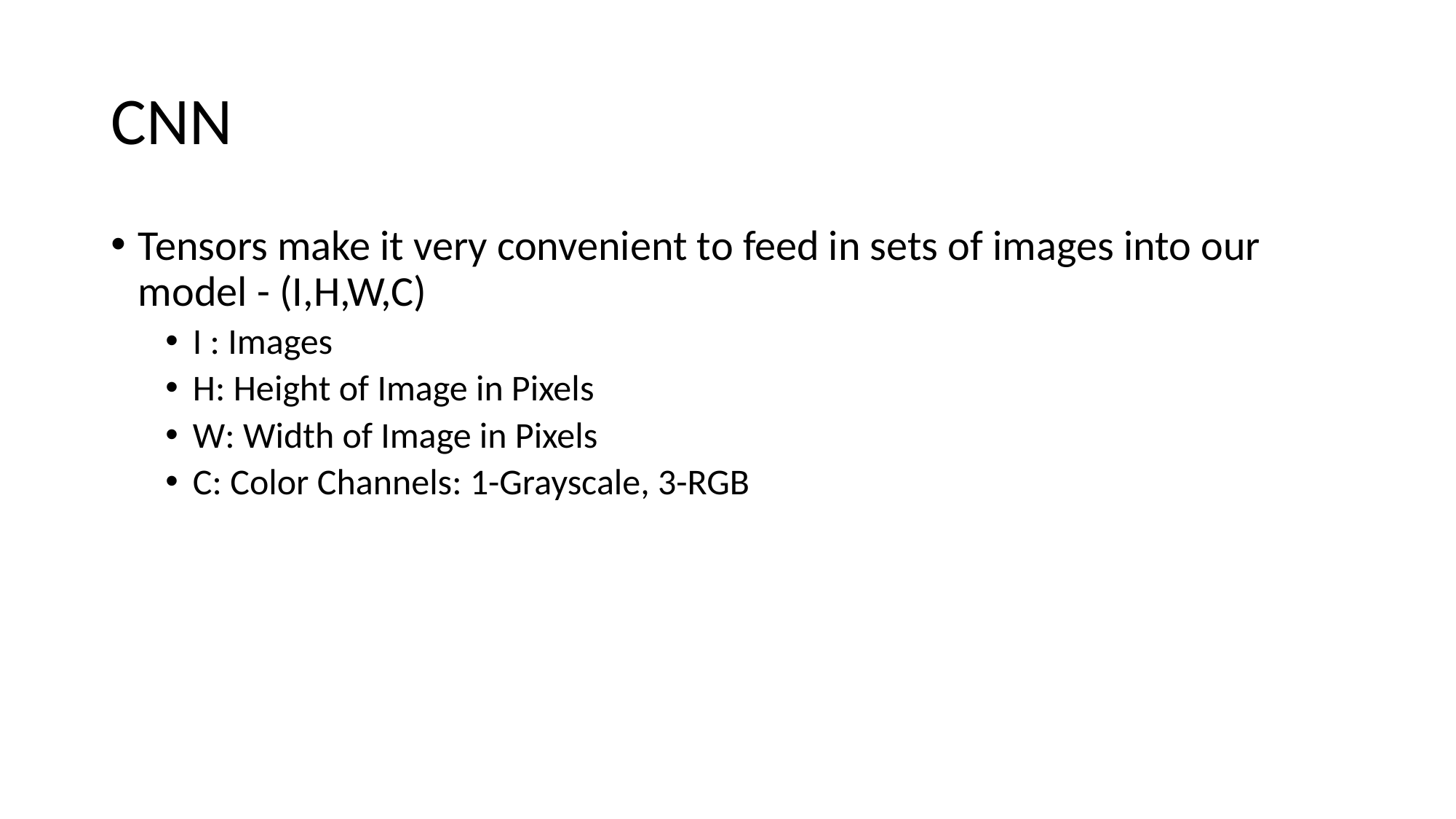

# CNN
Tensors make it very convenient to feed in sets of images into our model - (I,H,W,C)
I : Images
H: Height of Image in Pixels
W: Width of Image in Pixels
C: Color Channels: 1-Grayscale, 3-RGB